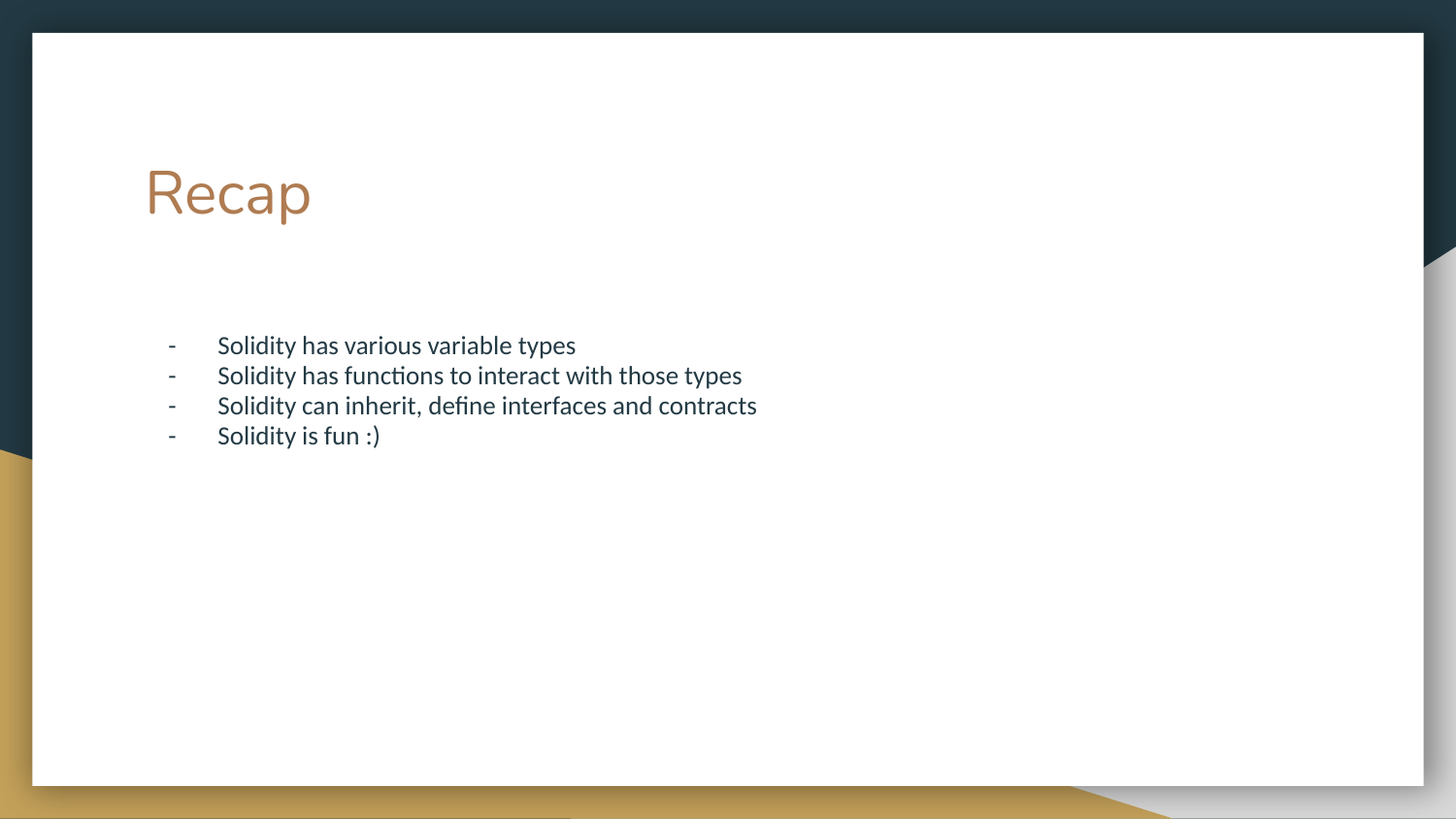

# Recap
Solidity has various variable types
Solidity has functions to interact with those types
Solidity can inherit, define interfaces and contracts
Solidity is fun :)